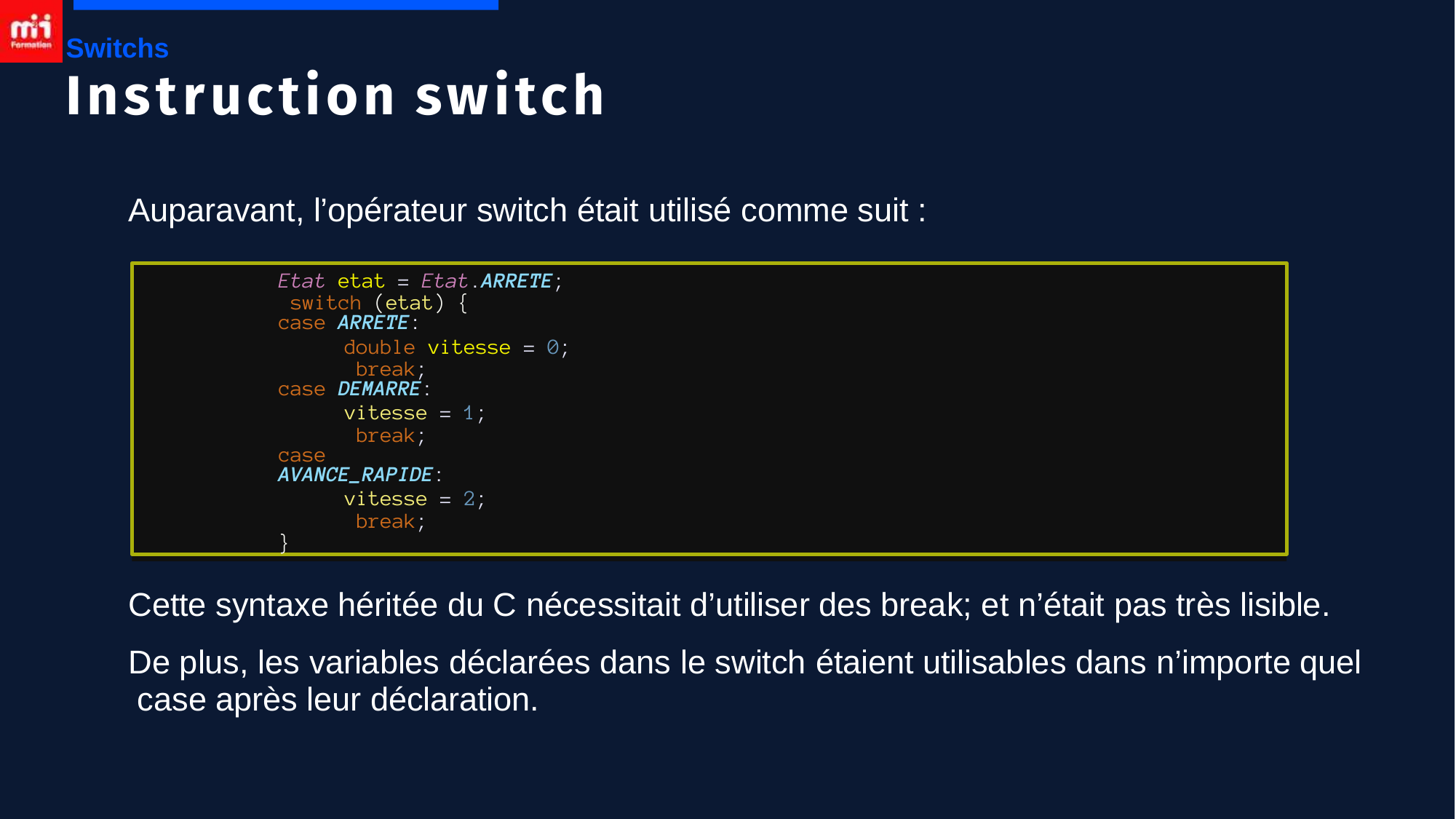

Switchs
# Instruction switch
Auparavant, l’opérateur switch était utilisé comme suit :

Etat etat = Etat.ARRETE;  switch (etat) {
case ARRETE:
double vitesse = 0;  break;
case DEMARRE:
vitesse = 1;  break;
case AVANCE_RAPIDE:
vitesse = 2;  break;
}
Cette syntaxe héritée du C nécessitait d’utiliser des break; et n’était pas très lisible.
De plus, les variables déclarées dans le switch étaient utilisables dans n’importe quel  case après leur déclaration.